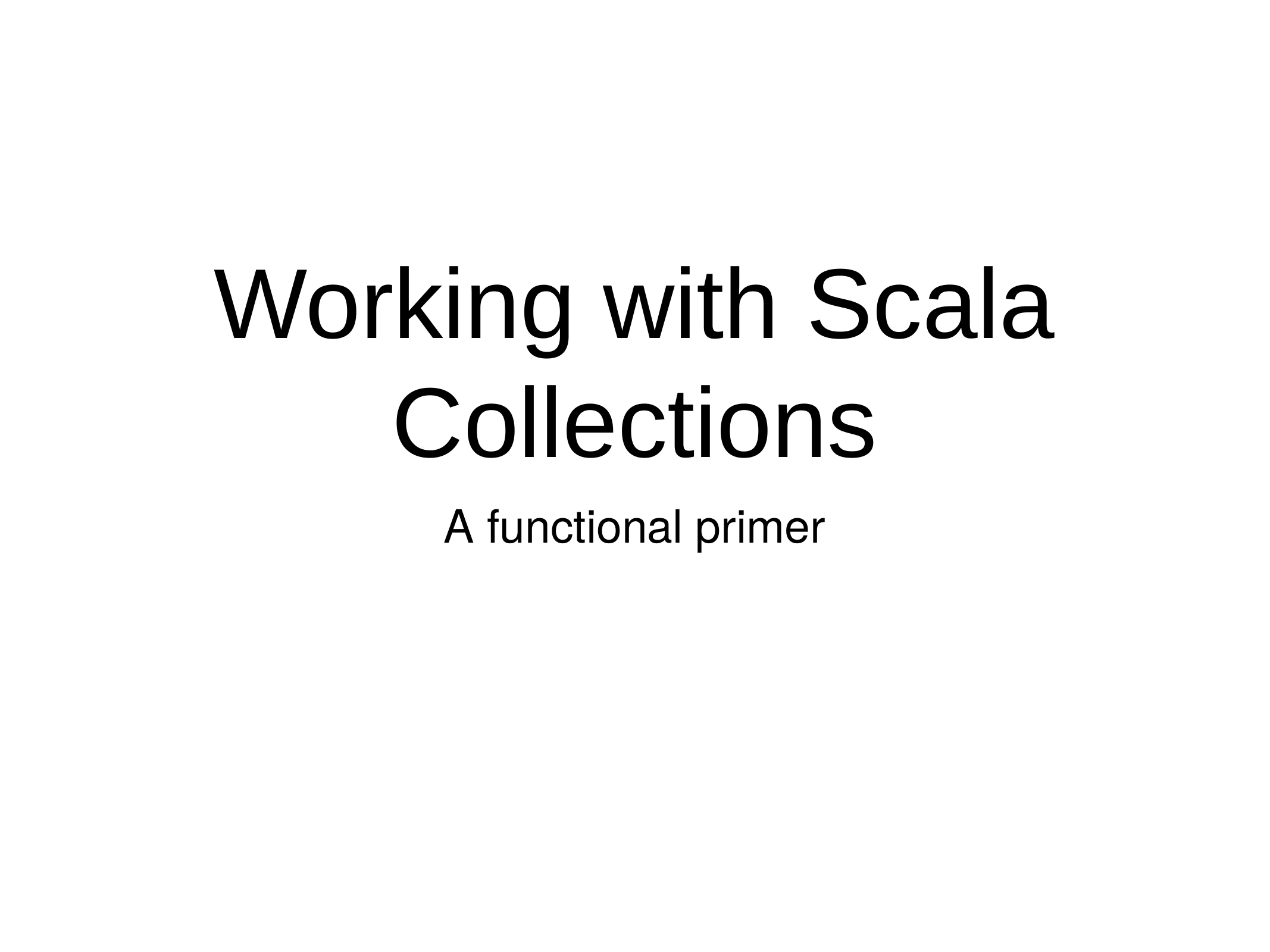

# Working with Scala Collections
A functional primer